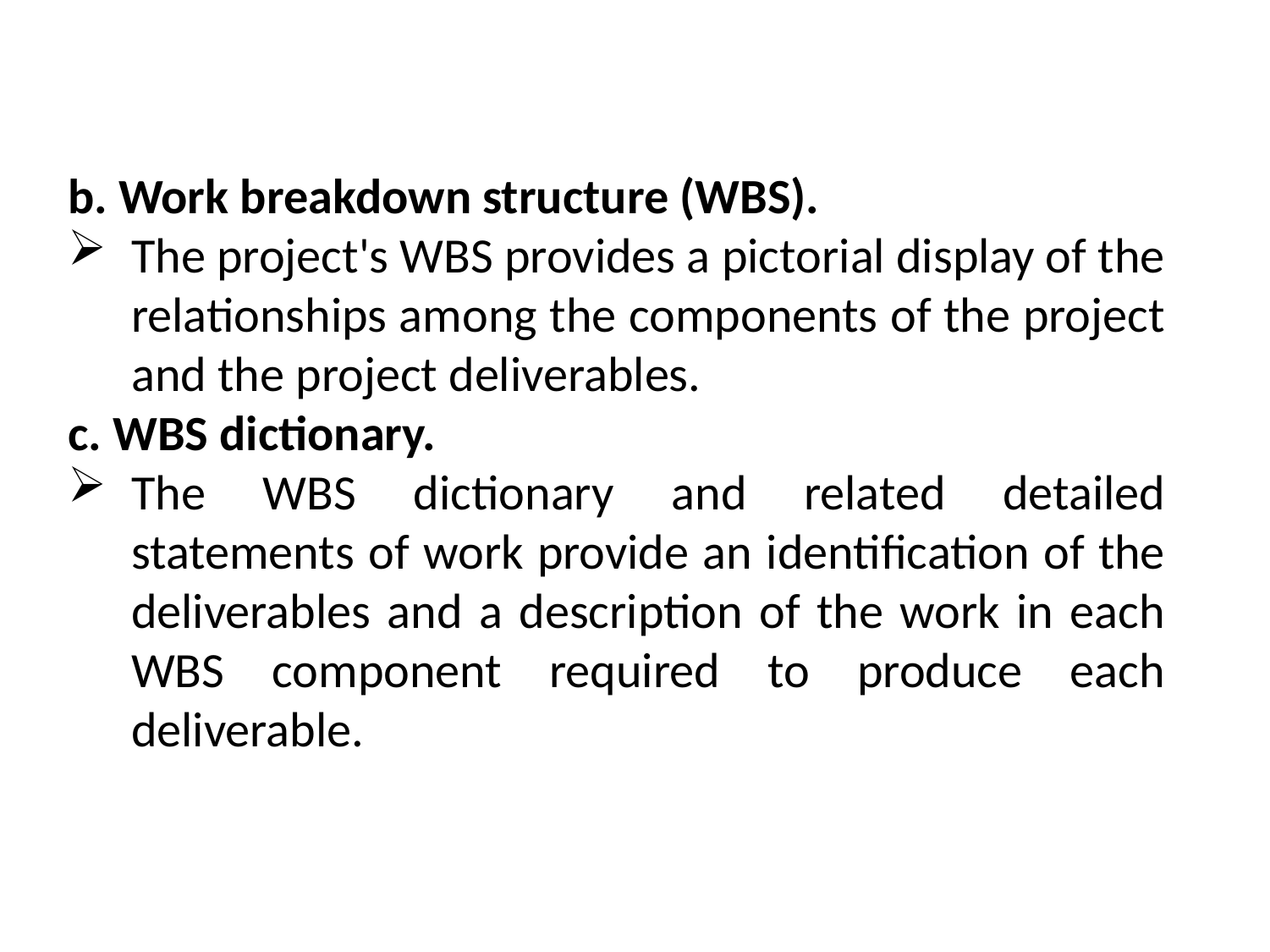

b. Work breakdown structure (WBS).
The project's WBS provides a pictorial display of the relationships among the components of the project and the project deliverables.
c. WBS dictionary.
The WBS dictionary and related detailed statements of work provide an identification of the deliverables and a description of the work in each WBS component required to produce each deliverable.